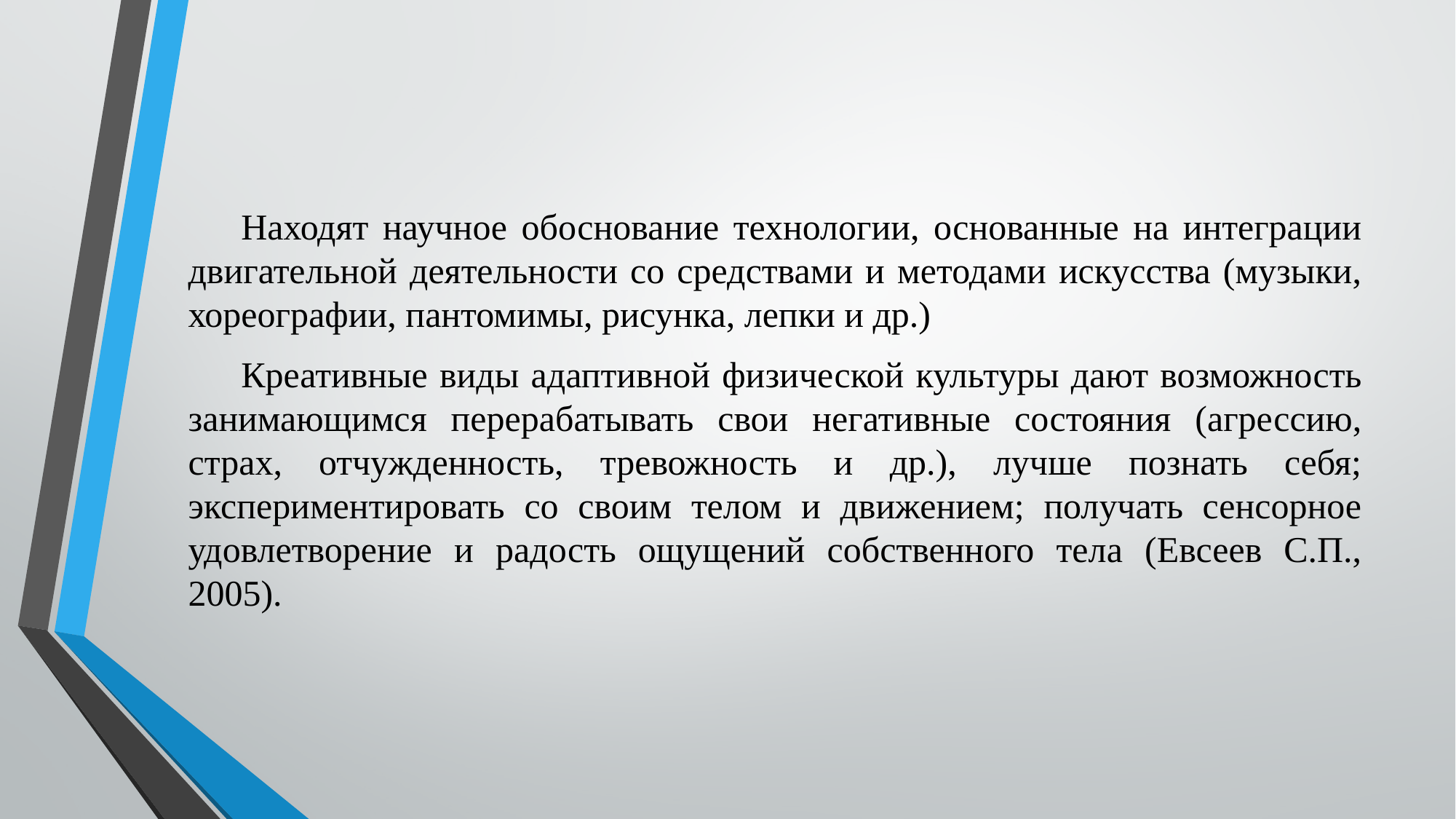

Находят научное обоснование технологии, основанные на интеграции двигательной деятельности со средствами и методами искусства (музыки, хореографии, пантомимы, рисунка, лепки и др.)
Креативные виды адаптивной физической культуры дают возможность занимающимся перерабатывать свои негативные состояния (агрессию, страх, отчужденность, тревожность и др.), лучше познать себя; экспериментировать со своим телом и движением; получать сенсорное удовлетворение и радость ощущений собственного тела (Евсеев С.П., 2005).